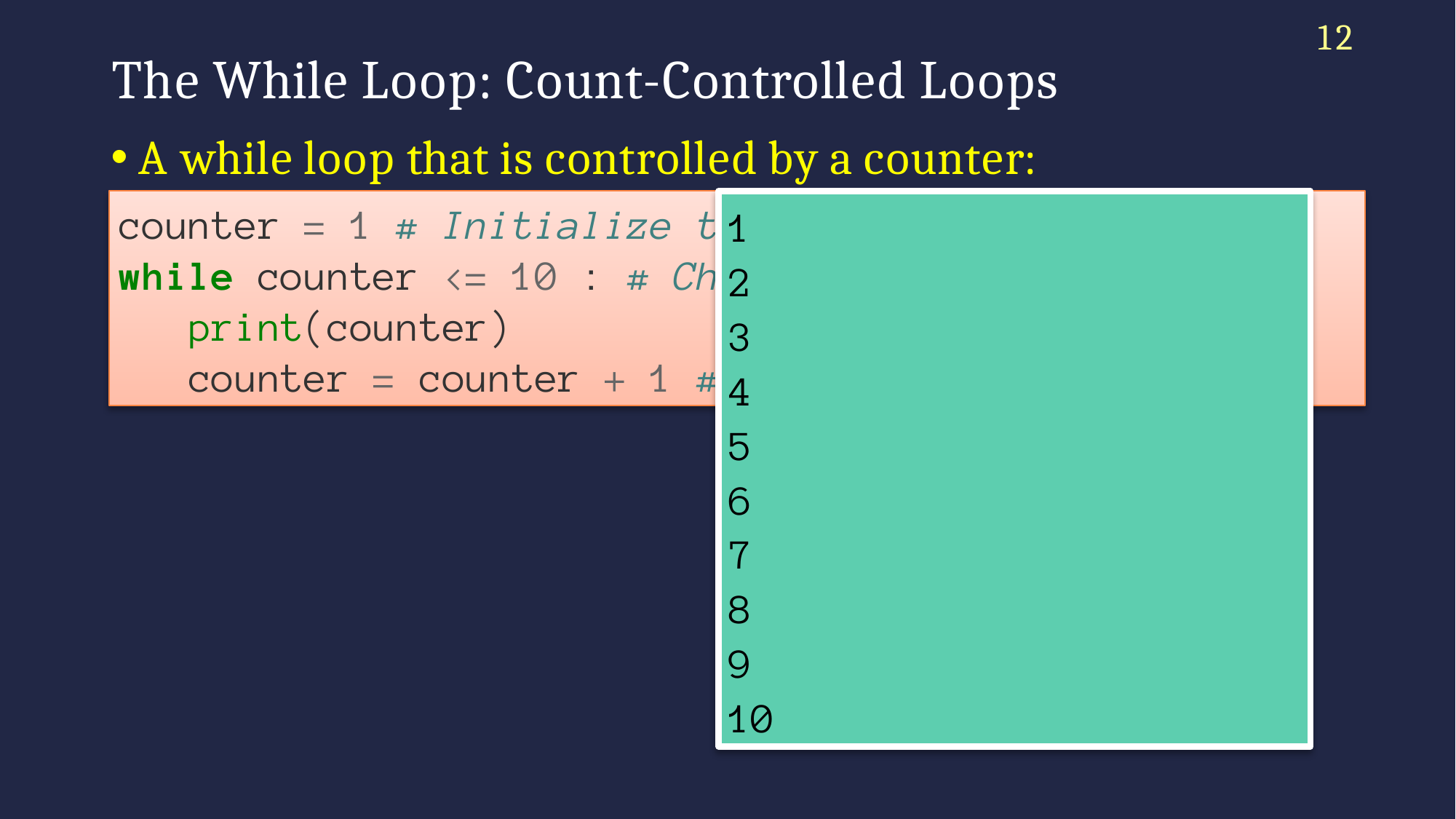

12
# The While Loop: Count-Controlled Loops
A while loop that is controlled by a counter:
counter = 1 # Initialize the counter
while counter <= 10 : # Check the counter
   print(counter)
   counter = counter + 1 # Update the loop variable
1
2
3
4
5
6
7
8
9
10